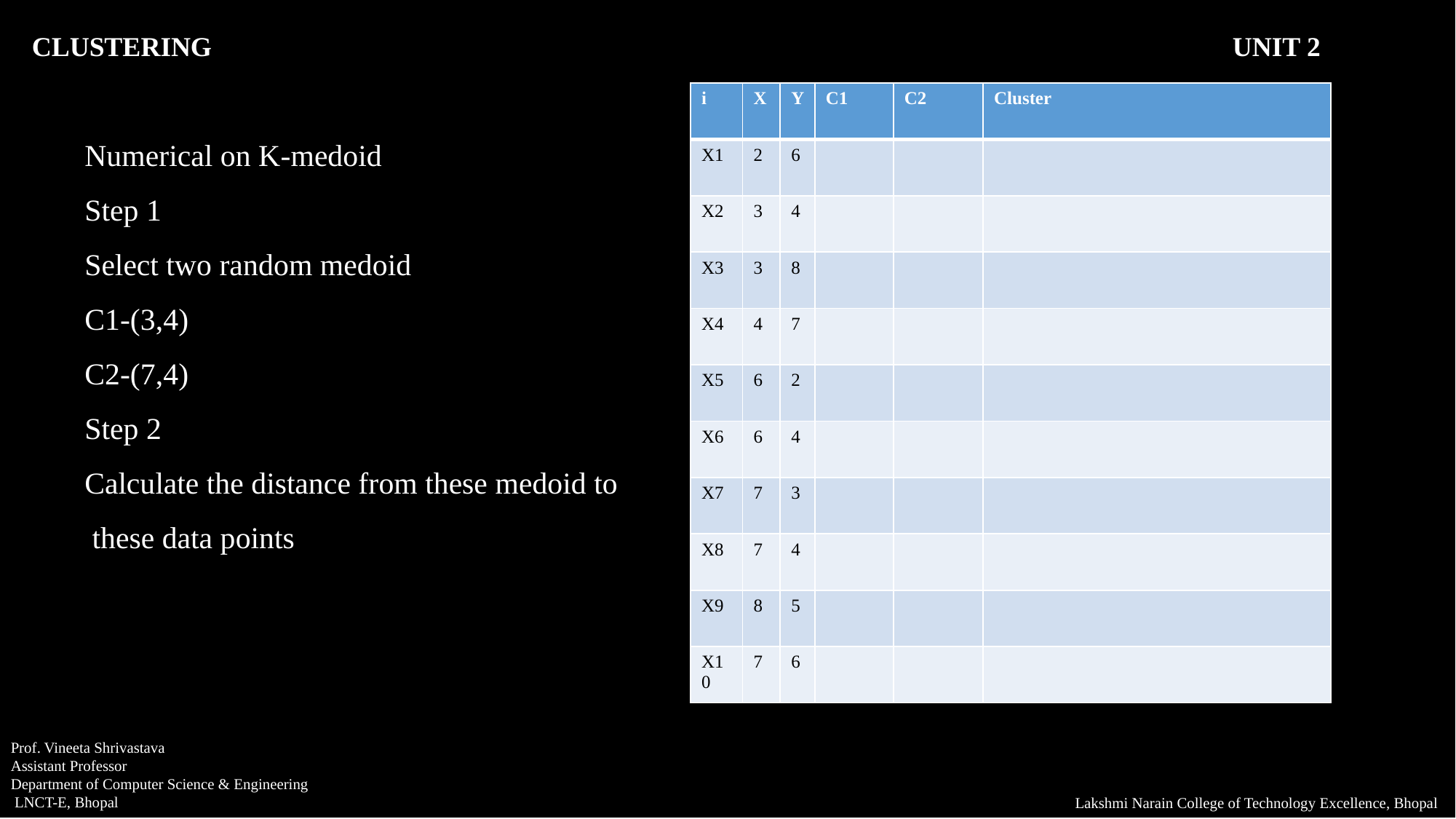

CLUSTERING										UNIT 2
| i | X | Y | C1 | C2 | Cluster |
| --- | --- | --- | --- | --- | --- |
| X1 | 2 | 6 |  |  |  |
| X2 | 3 | 4 |  |  |  |
| X3 | 3 | 8 |  |  |  |
| X4 | 4 | 7 |  |  |  |
| X5 | 6 | 2 |  |  |  |
| X6 | 6 | 4 |  |  |  |
| X7 | 7 | 3 |  |  |  |
| X8 | 7 | 4 |  |  |  |
| X9 | 8 | 5 |  |  |  |
| X10 | 7 | 6 |  |  |  |
Numerical on K-medoid
Step 1
Select two random medoid
C1-(3,4)
C2-(7,4)
Step 2
Calculate the distance from these medoid to
 these data points
Prof. Vineeta Shrivastava
Assistant Professor
Department of Computer Science & Engineering
 LNCT-E, Bhopal
Lakshmi Narain College of Technology Excellence, Bhopal